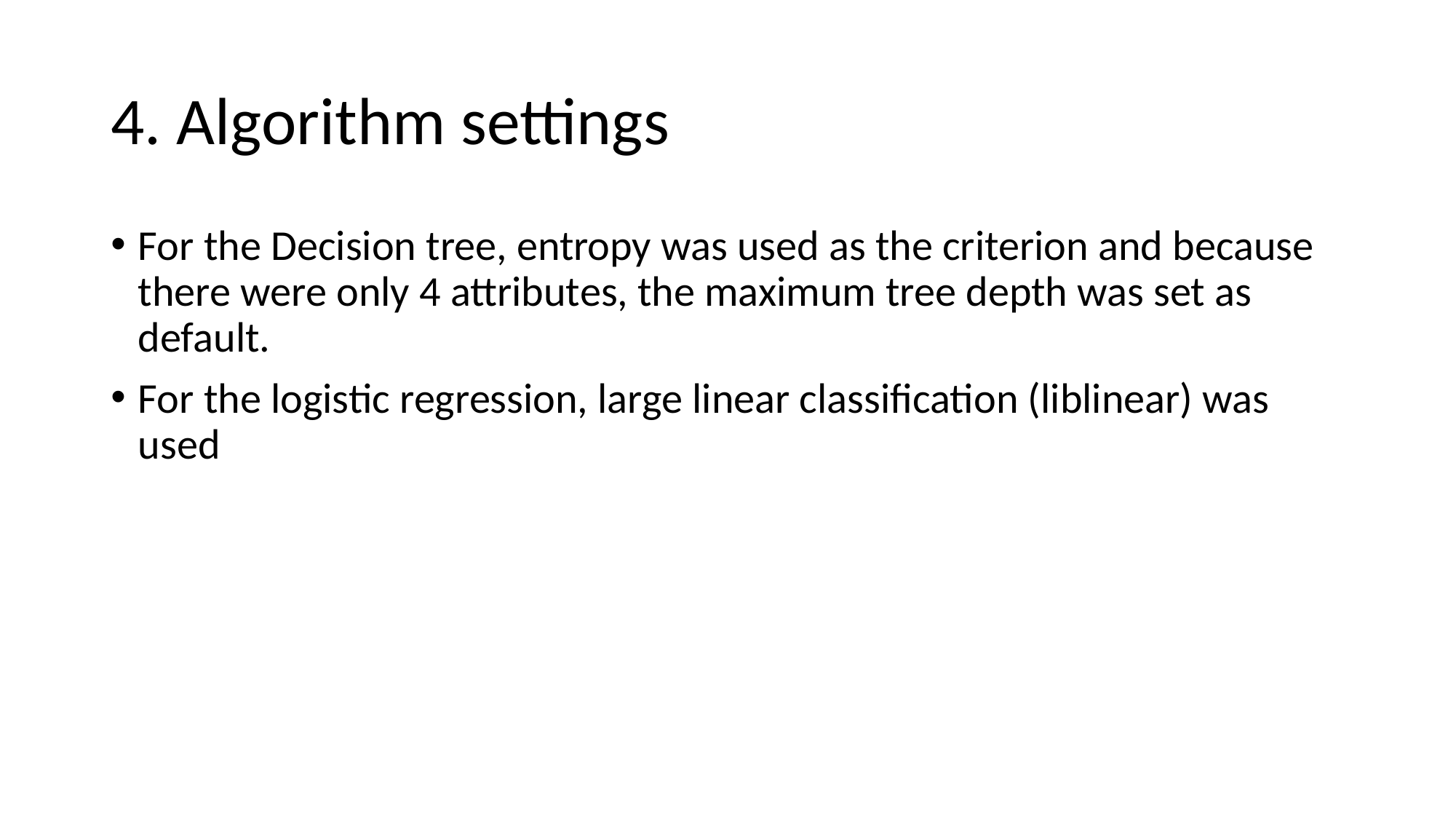

# 4. Algorithm settings
For the Decision tree, entropy was used as the criterion and because there were only 4 attributes, the maximum tree depth was set as default.
For the logistic regression, large linear classification (liblinear) was used